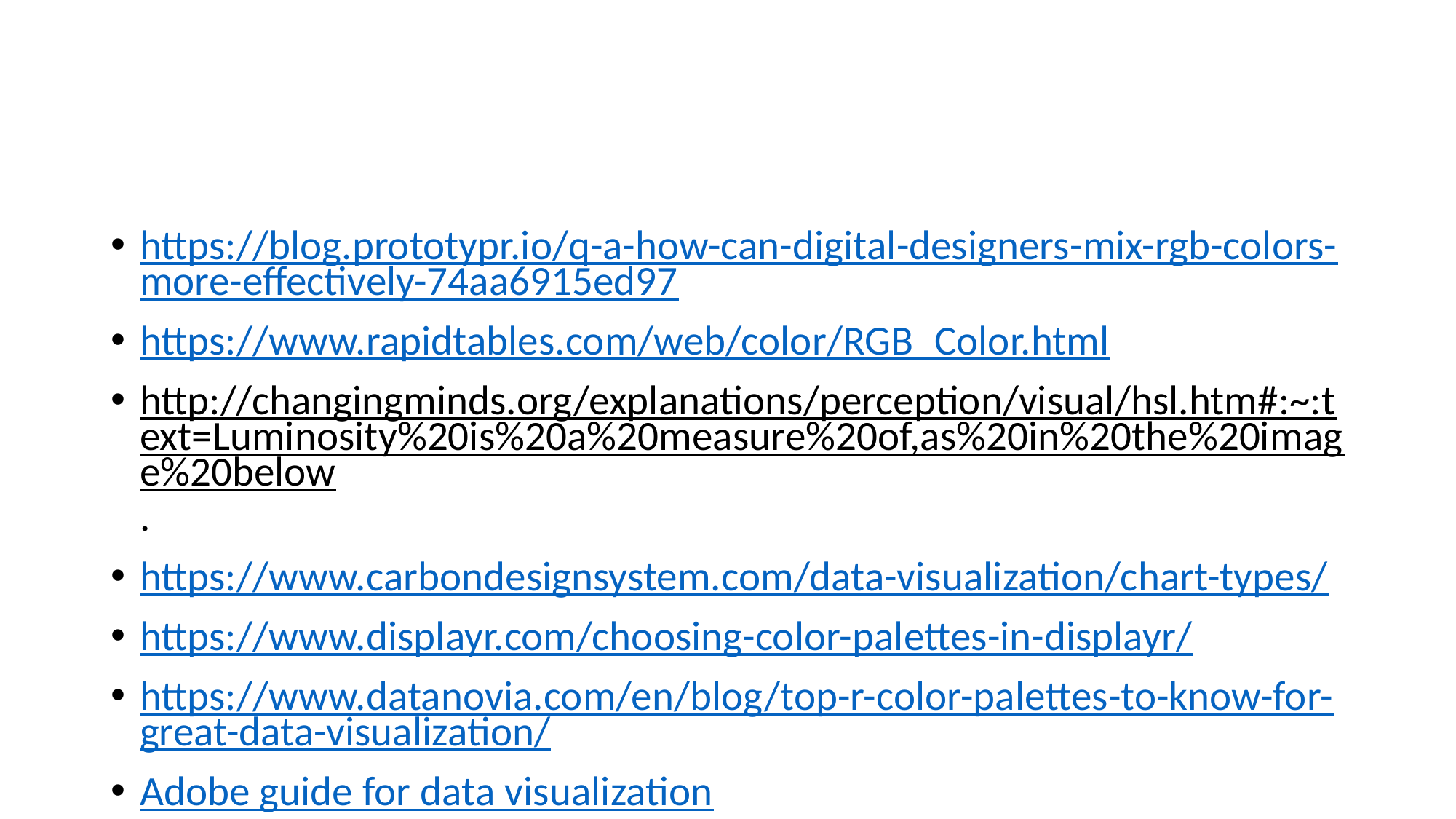

#
https://blog.prototypr.io/q-a-how-can-digital-designers-mix-rgb-colors-more-effectively-74aa6915ed97
https://www.rapidtables.com/web/color/RGB_Color.html
http://changingminds.org/explanations/perception/visual/hsl.htm#:~:text=Luminosity%20is%20a%20measure%20of,as%20in%20the%20image%20below.
https://www.carbondesignsystem.com/data-visualization/chart-types/
https://www.displayr.com/choosing-color-palettes-in-displayr/
https://www.datanovia.com/en/blog/top-r-color-palettes-to-know-for-great-data-visualization/
Adobe guide for data visualization
Material Design / Data Visualization